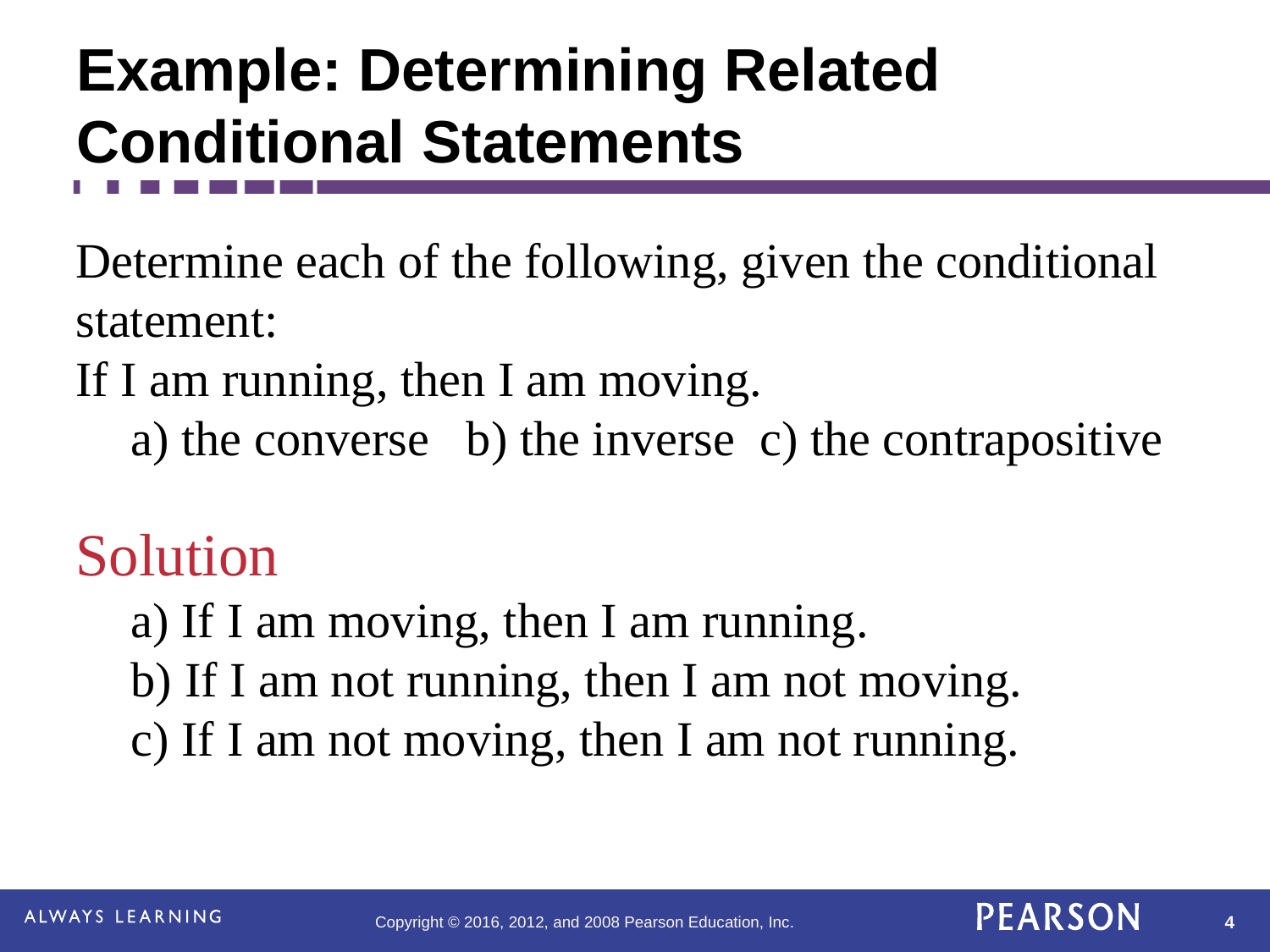

# Example: Determining Related Conditional Statements
Determine each of the following, given the conditional statement:
If I am running, then I am moving.
	a) the converse   b) the inverse  c) the contrapositive

Solution
	a) If I am moving, then I am running.
	b) If I am not running, then I am not moving.
	c) If I am not moving, then I am not running.